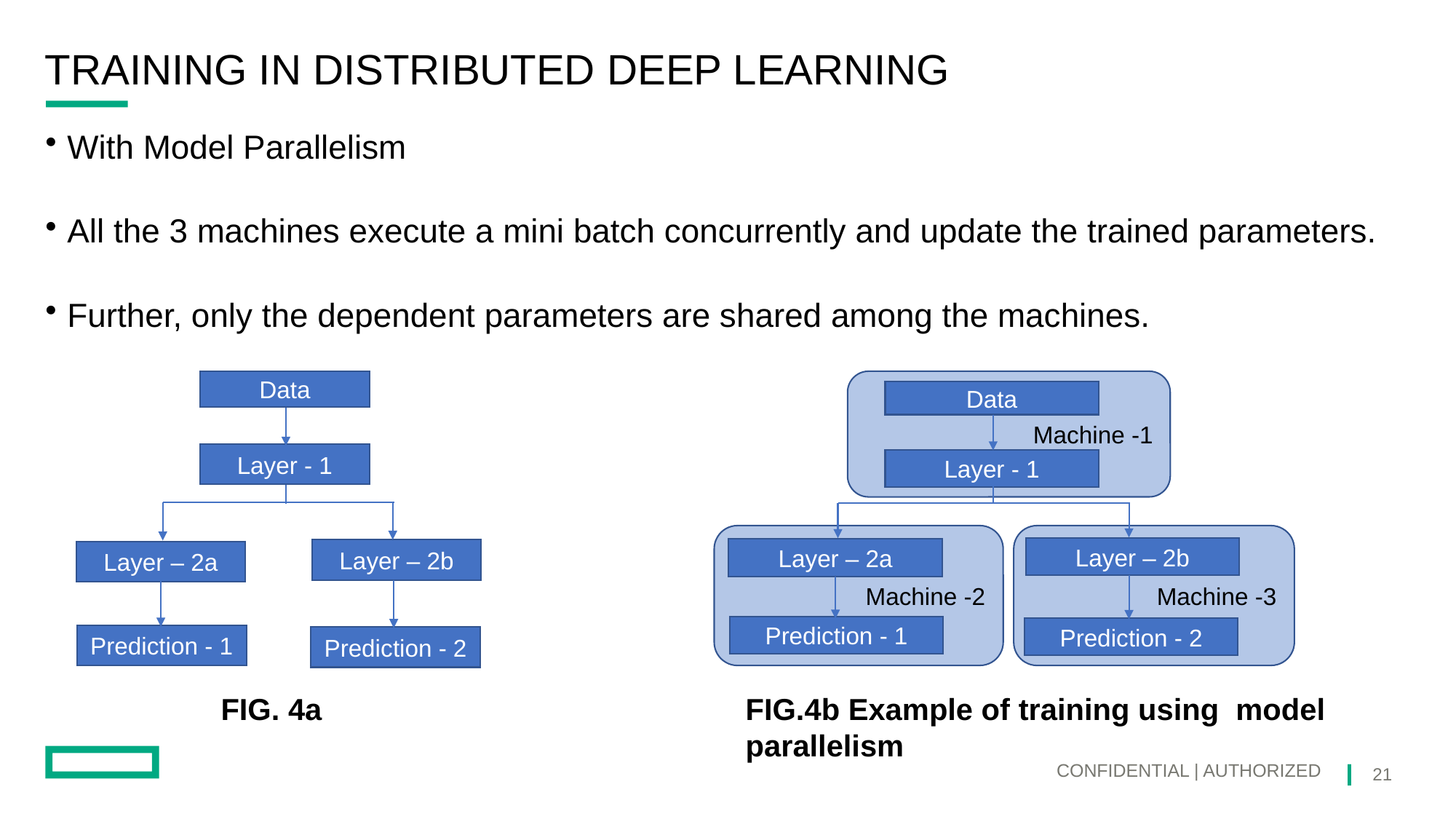

# Training in distributed deep learning
With Model Parallelism

All the 3 machines execute a mini batch concurrently and update the trained parameters.

Further, only the dependent parameters are shared among the machines.
Data
Layer - 1
Layer – 2b
Layer – 2a
Prediction - 1
Prediction - 2
Machine -1
Data
Layer - 1
Machine -2
Machine -3

Layer – 2b

Layer – 2a

Prediction - 1

Prediction - 2
FIG. 4a
FIG.4b Example of training using  model parallelism
CONFIDENTIAL | AUTHORIZED
21